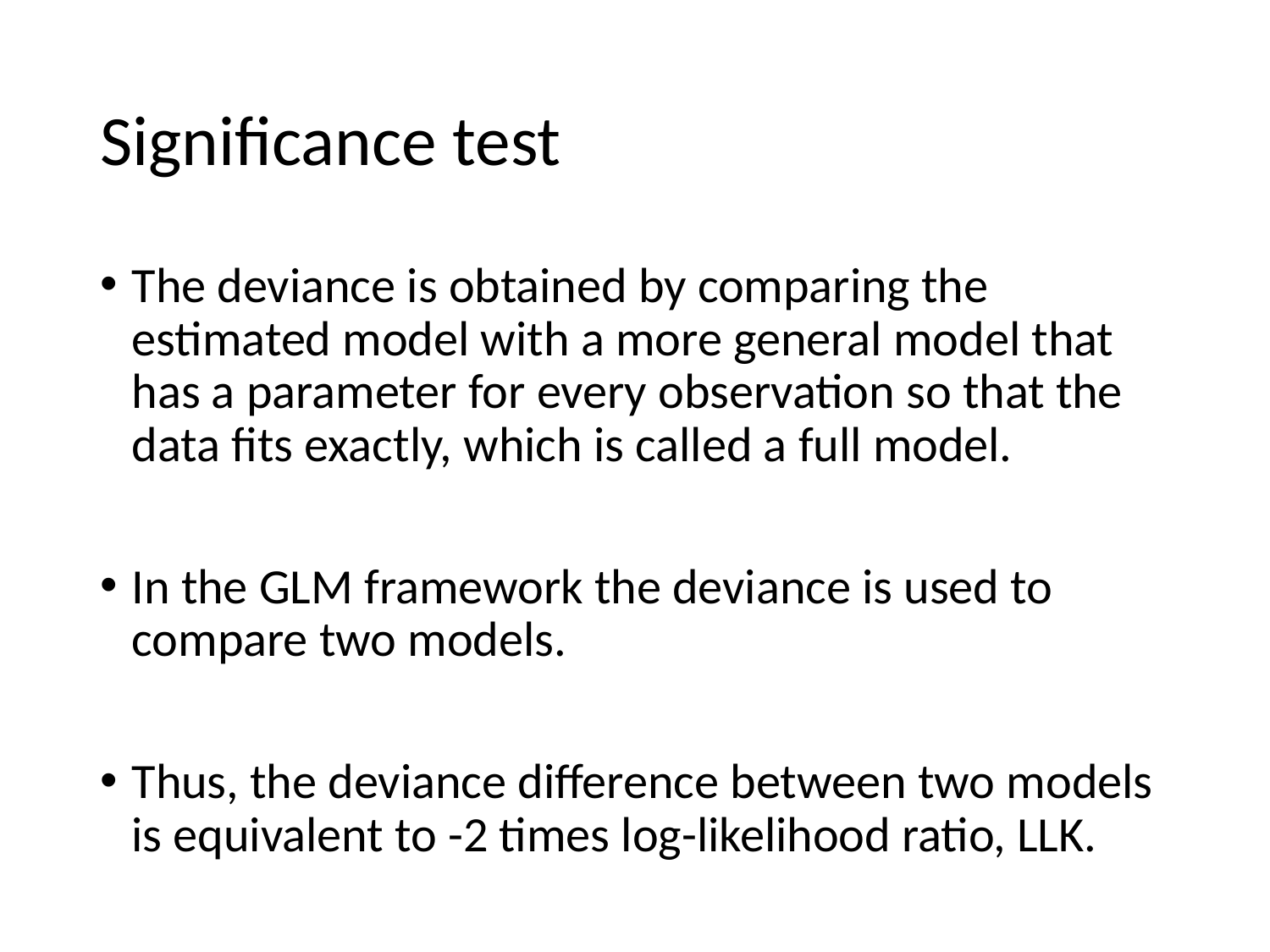

# Significance test
The deviance is obtained by comparing the estimated model with a more general model that has a parameter for every observation so that the data fits exactly, which is called a full model.

In the GLM framework the deviance is used to compare two models.

Thus, the deviance difference between two models is equivalent to -2 times log-likelihood ratio, LLK.